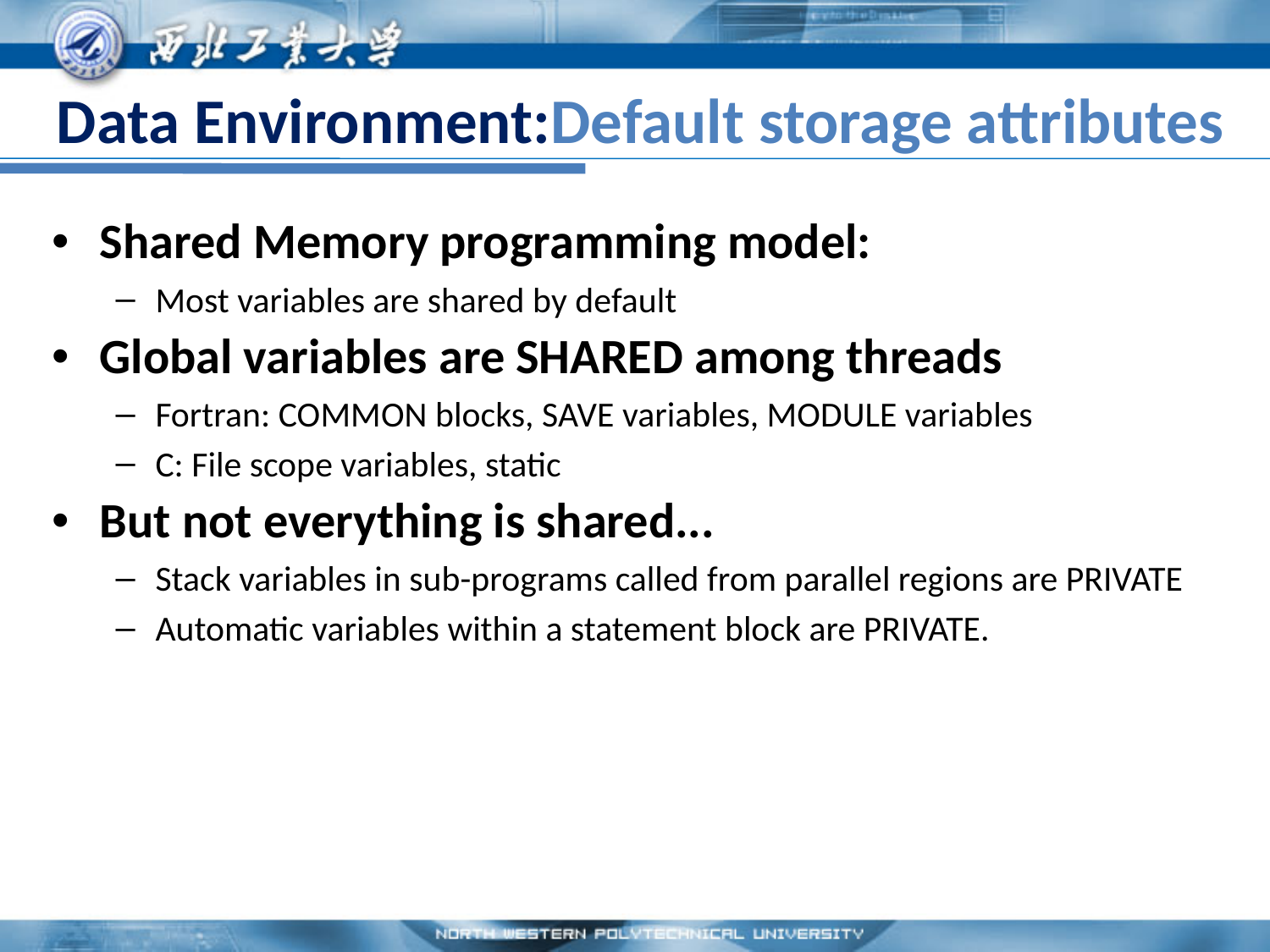

# Data Environment:Default storage attributes
Shared Memory programming model:
Most variables are shared by default
Global variables are SHARED among threads
Fortran: COMMON blocks, SAVE variables, MODULE variables
C: File scope variables, static
But not everything is shared...
Stack variables in sub-programs called from parallel regions are PRIVATE
Automatic variables within a statement block are PRIVATE.